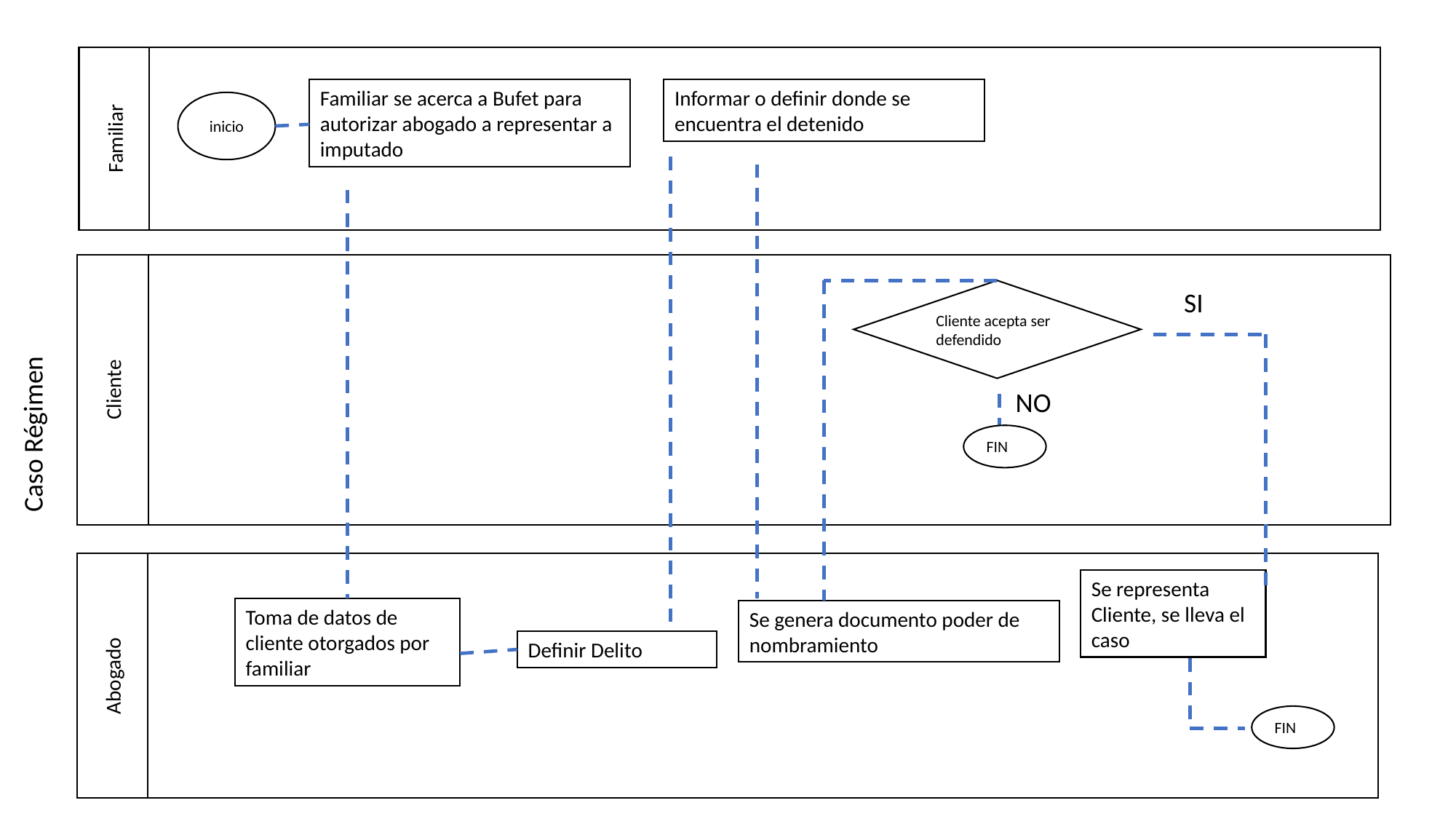

Familiar
Familiar se acerca a Bufet para autorizar abogado a representar a imputado
Informar o definir donde se encuentra el detenido
inicio

Cliente
Cliente acepta ser defendido
SI
Caso Régimen
NO
FIN

Abogado
Se representa Cliente, se lleva el caso
Toma de datos de cliente otorgados por familiar
Se genera documento poder de nombramiento
Definir Delito
FIN